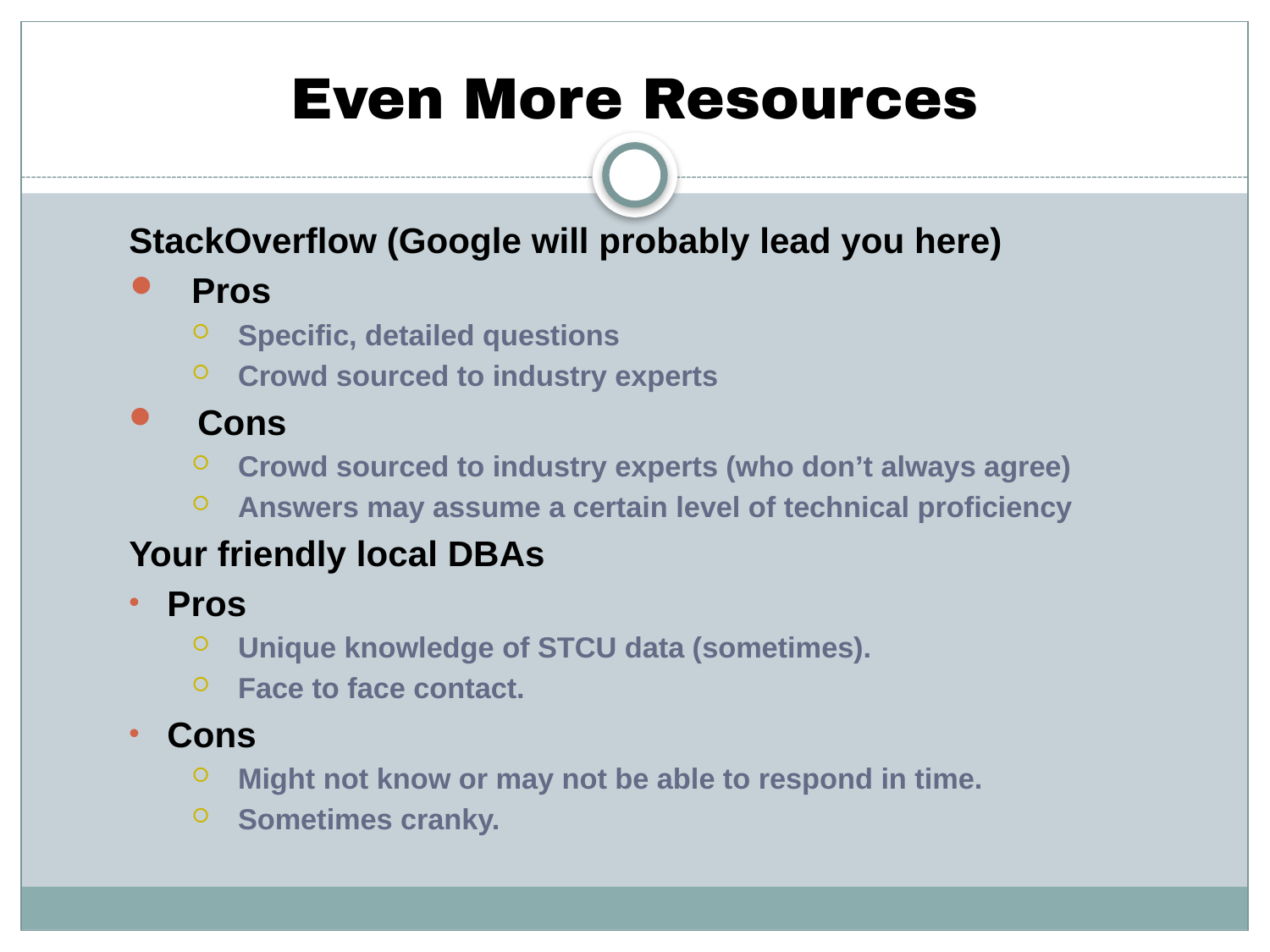

# Even More Resources
StackOverflow (Google will probably lead you here)
Pros
Specific, detailed questions
Crowd sourced to industry experts
Cons
Crowd sourced to industry experts (who don’t always agree)
Answers may assume a certain level of technical proficiency
Your friendly local DBAs
Pros
Unique knowledge of STCU data (sometimes).
Face to face contact.
Cons
Might not know or may not be able to respond in time.
Sometimes cranky.